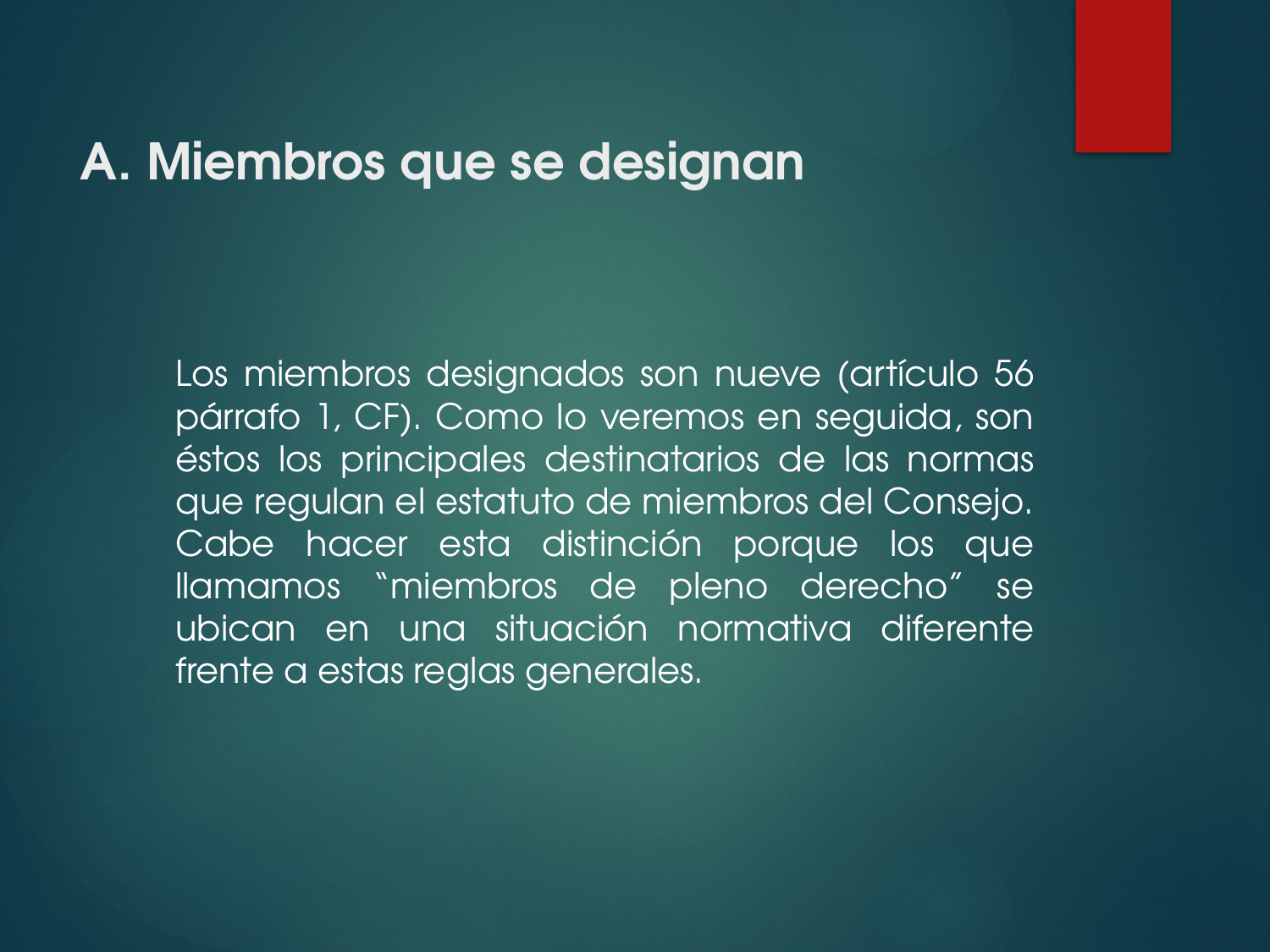

# A. Miembros que se designan

	Los miembros designados son nueve (artículo 56 párrafo 1, CF). Como lo veremos en seguida, son éstos los principales destinatarios de las normas que regulan el estatuto de miembros del Consejo. Cabe hacer esta distinción porque los que llamamos “miembros de pleno derecho” se ubican en una situación normativa diferente frente a estas reglas generales.